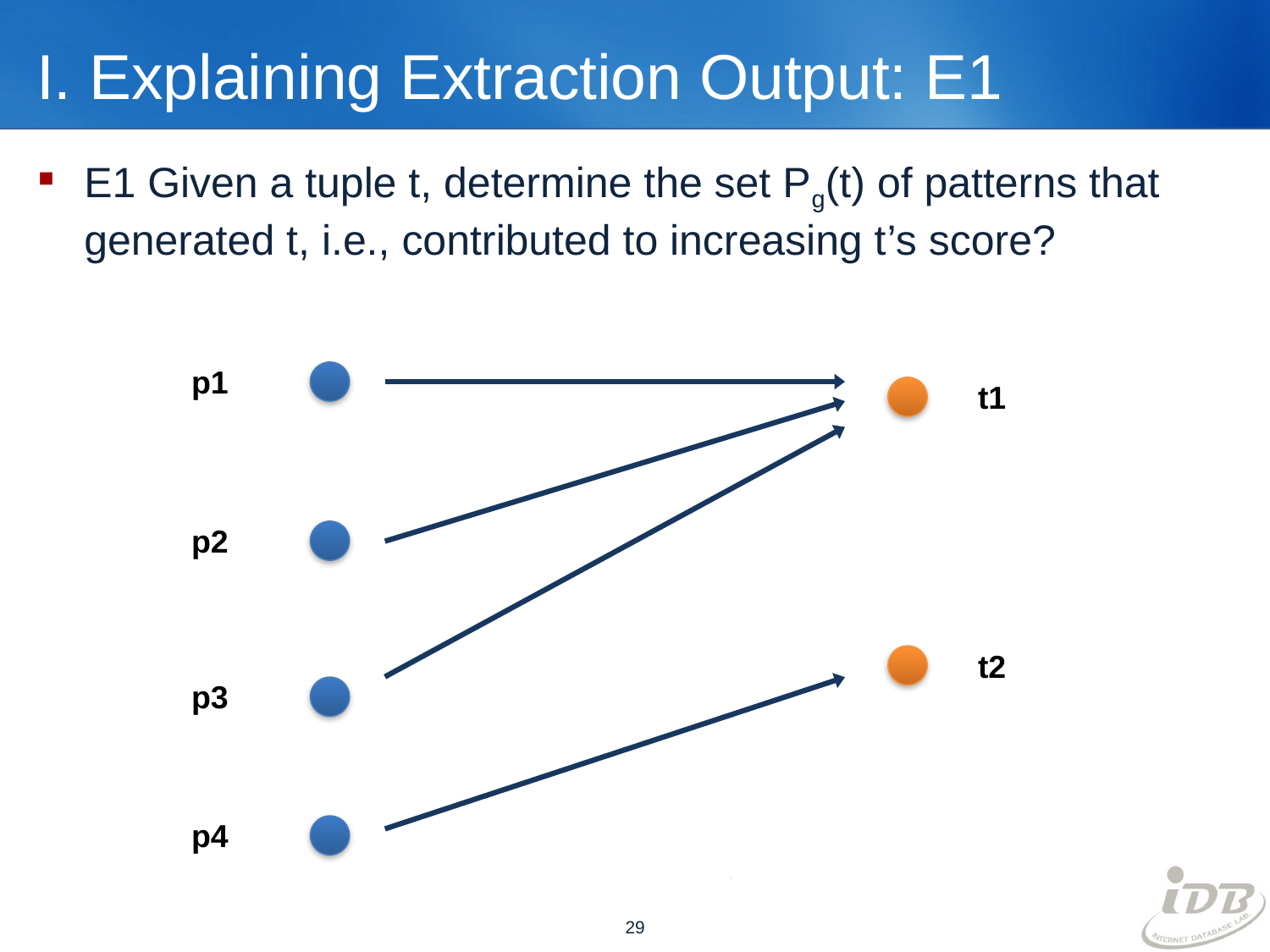

# I. Explaining Extraction Output: E1
E1 Given a tuple t, determine the set Pg(t) of patterns that generated t, i.e., contributed to increasing t’s score?
p1

t1

p2

t2

p3

p4

29